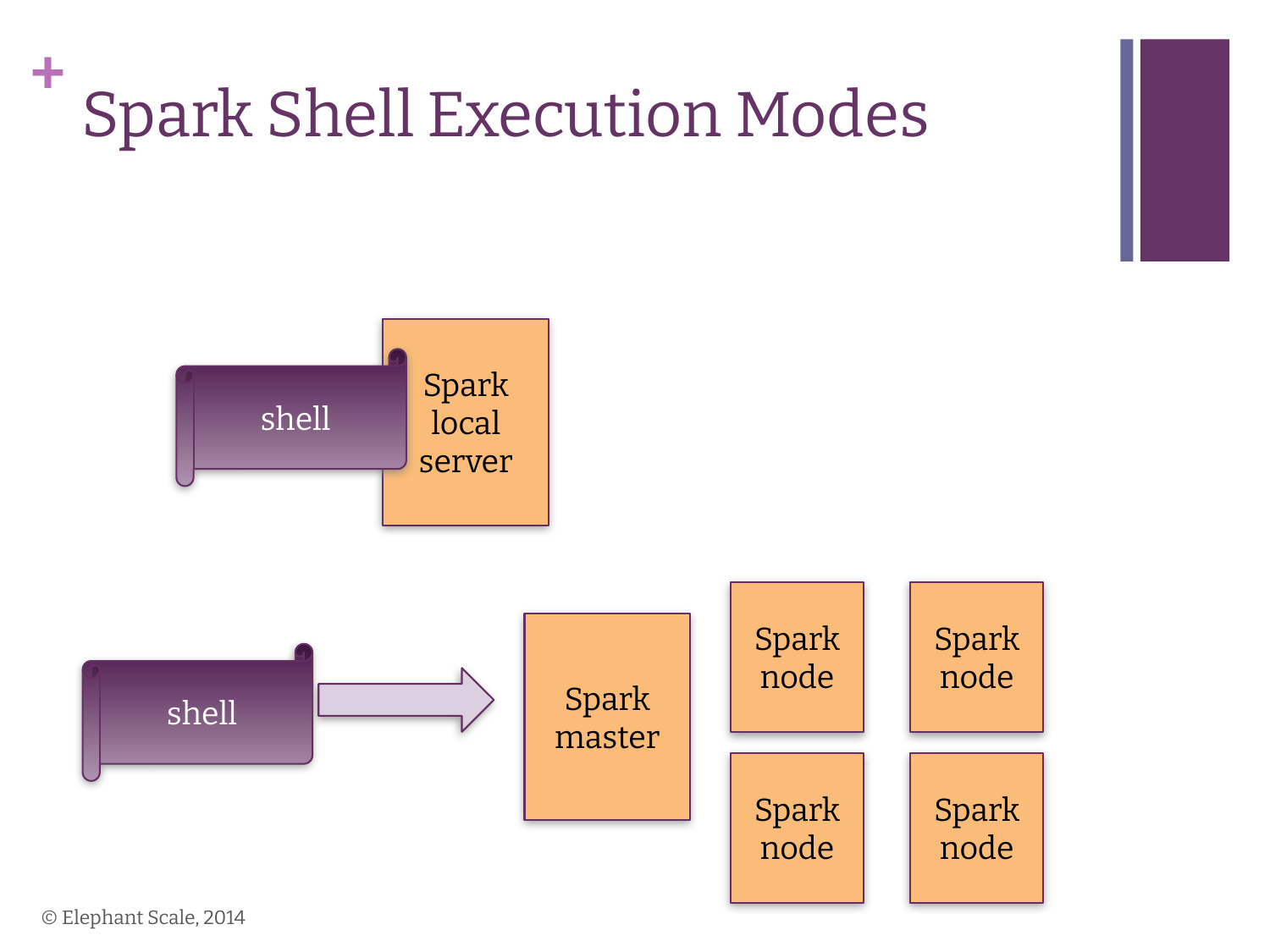

# Spark Shell Execution Modes

Spark local server
shell
Spark node
Spark node
Spark master
shell

Spark node
Spark node
© Elephant Scale, 2014